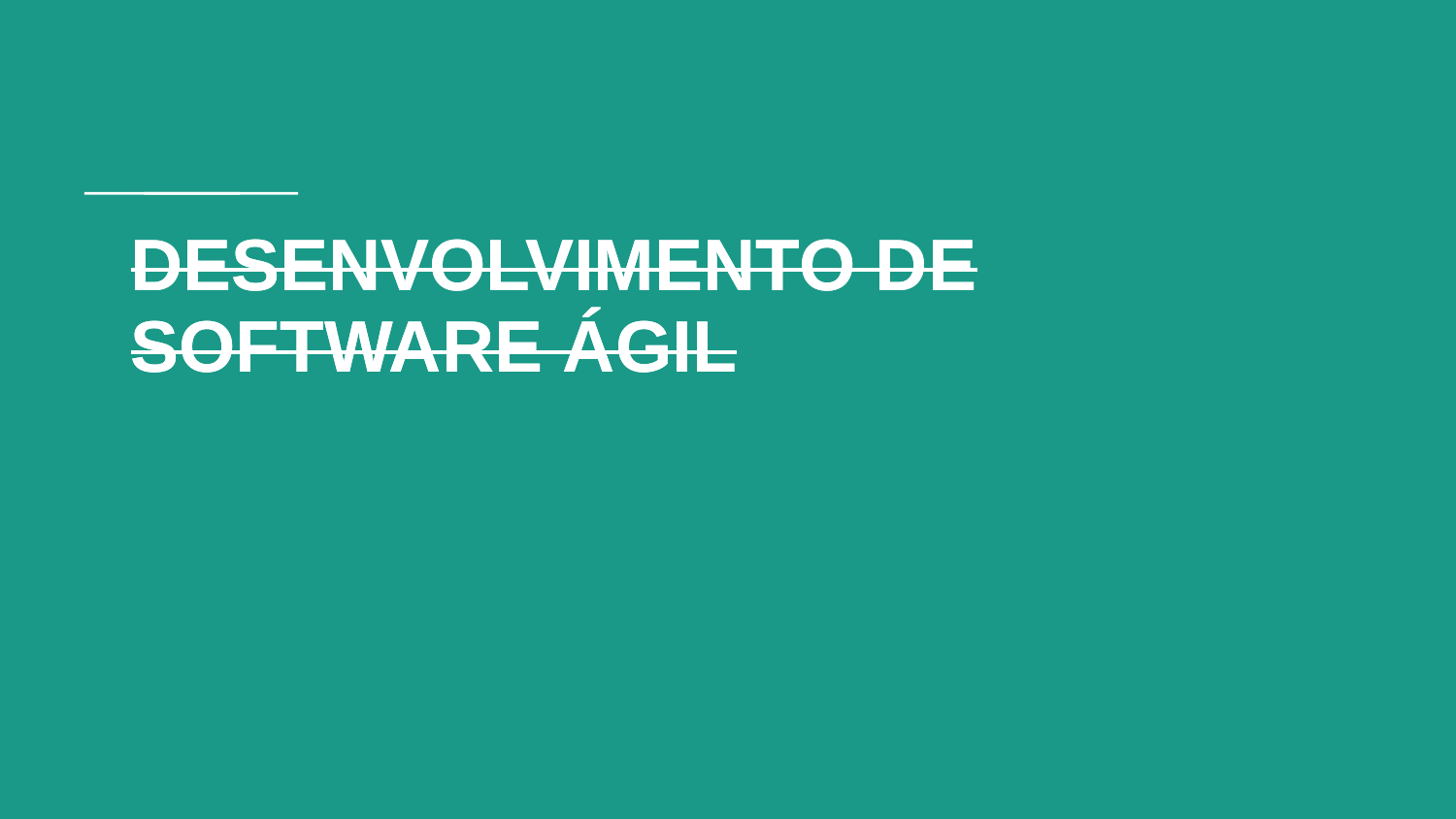

# DESENVOLVIMENTO DE SOFTWARE ÁGIL
DESENVOLVIMENTO DE SOFTWARE ÁGIL